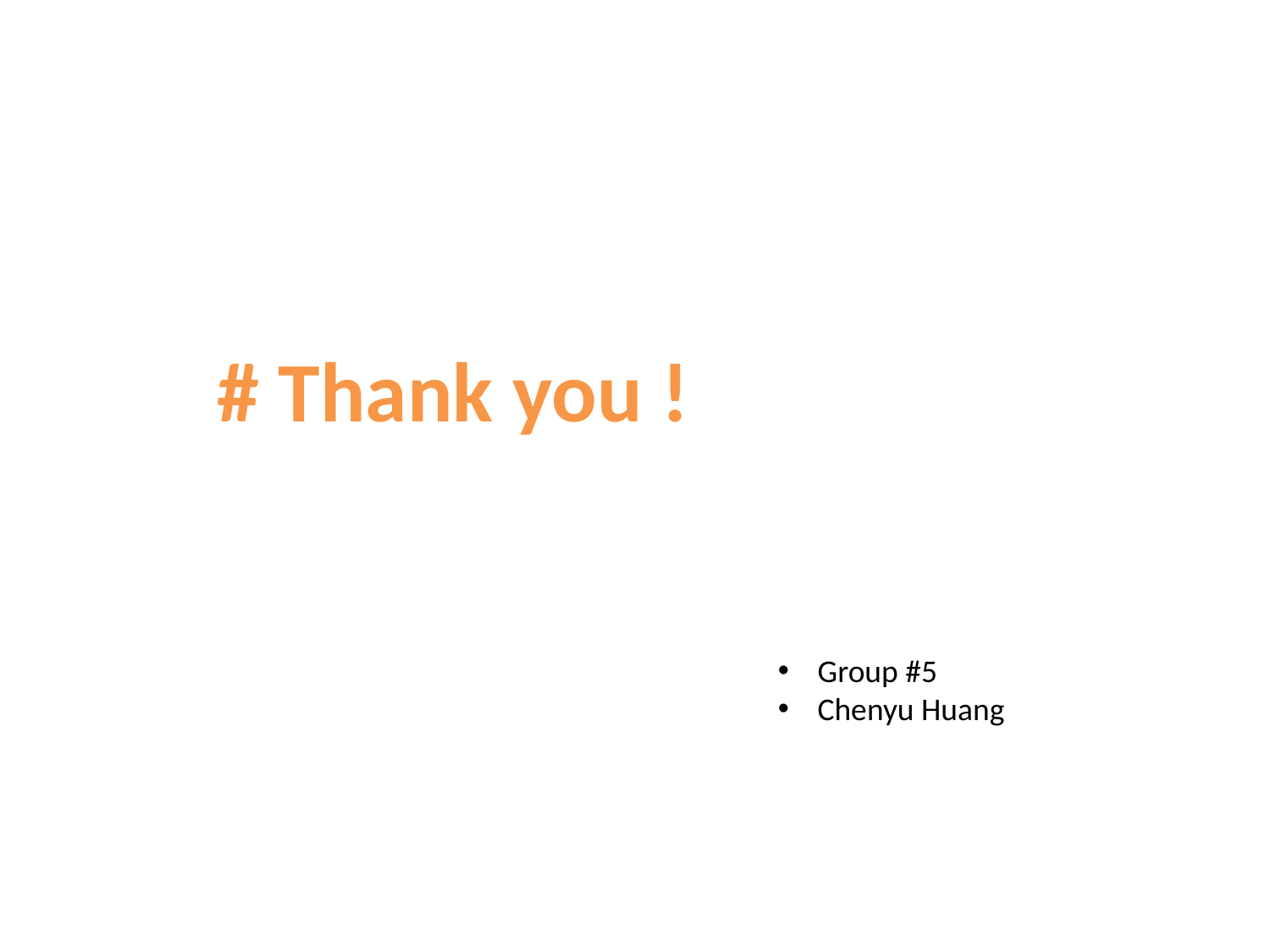

# Thank you !
Group #5
Chenyu Huang